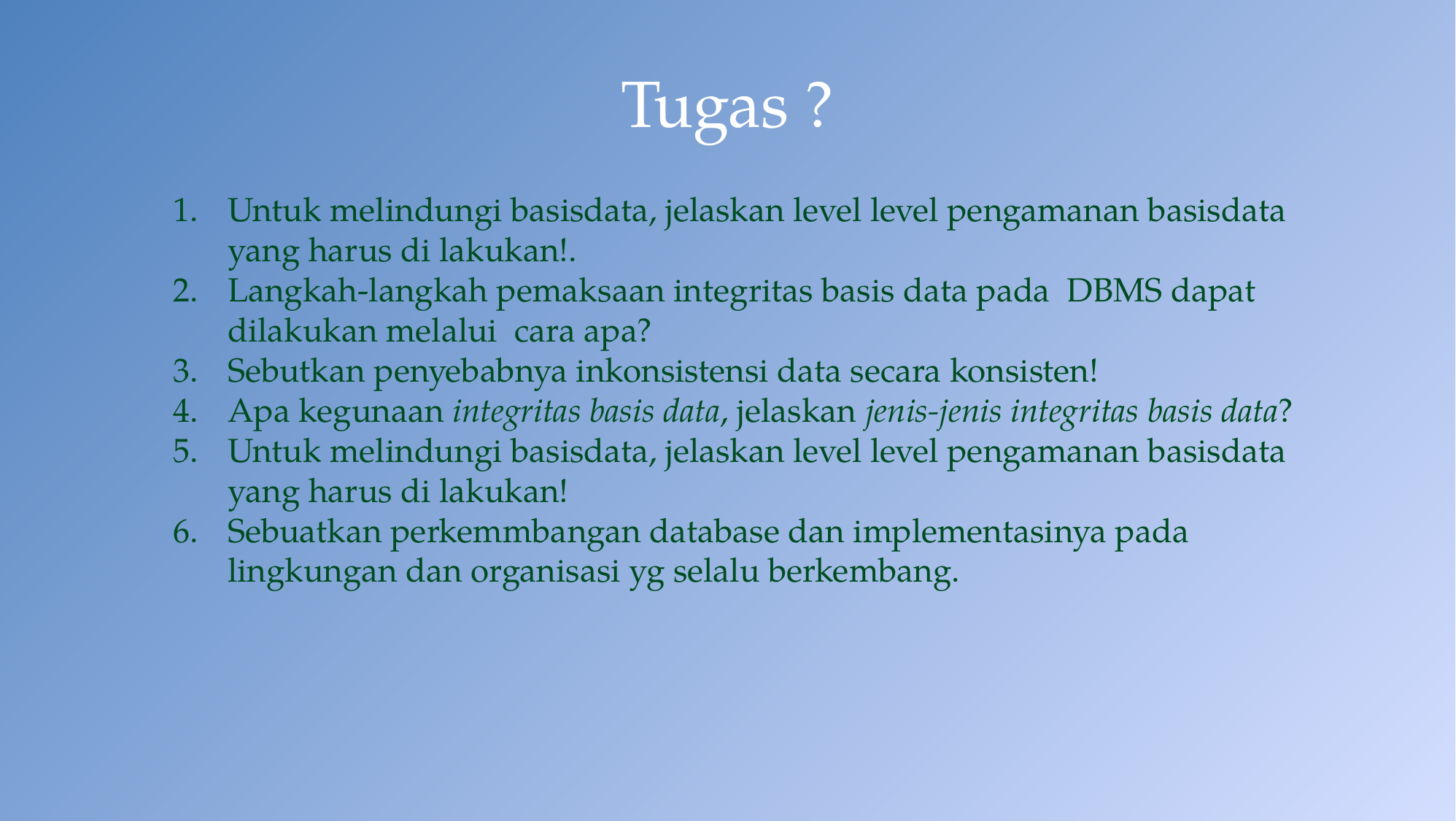

# Tugas ?
Untuk melindungi basisdata, jelaskan level level pengamanan basisdata yang harus di lakukan!.
Langkah-langkah pemaksaan integritas basis data pada  DBMS dapat dilakukan melalui  cara apa?
Sebutkan penyebabnya inkonsistensi data secara konsisten!
Apa kegunaan integritas basis data, jelaskan jenis-jenis integritas basis data?
Untuk melindungi basisdata, jelaskan level level pengamanan basisdata yang harus di lakukan!
Sebuatkan perkemmbangan database dan implementasinya pada lingkungan dan organisasi yg selalu berkembang.